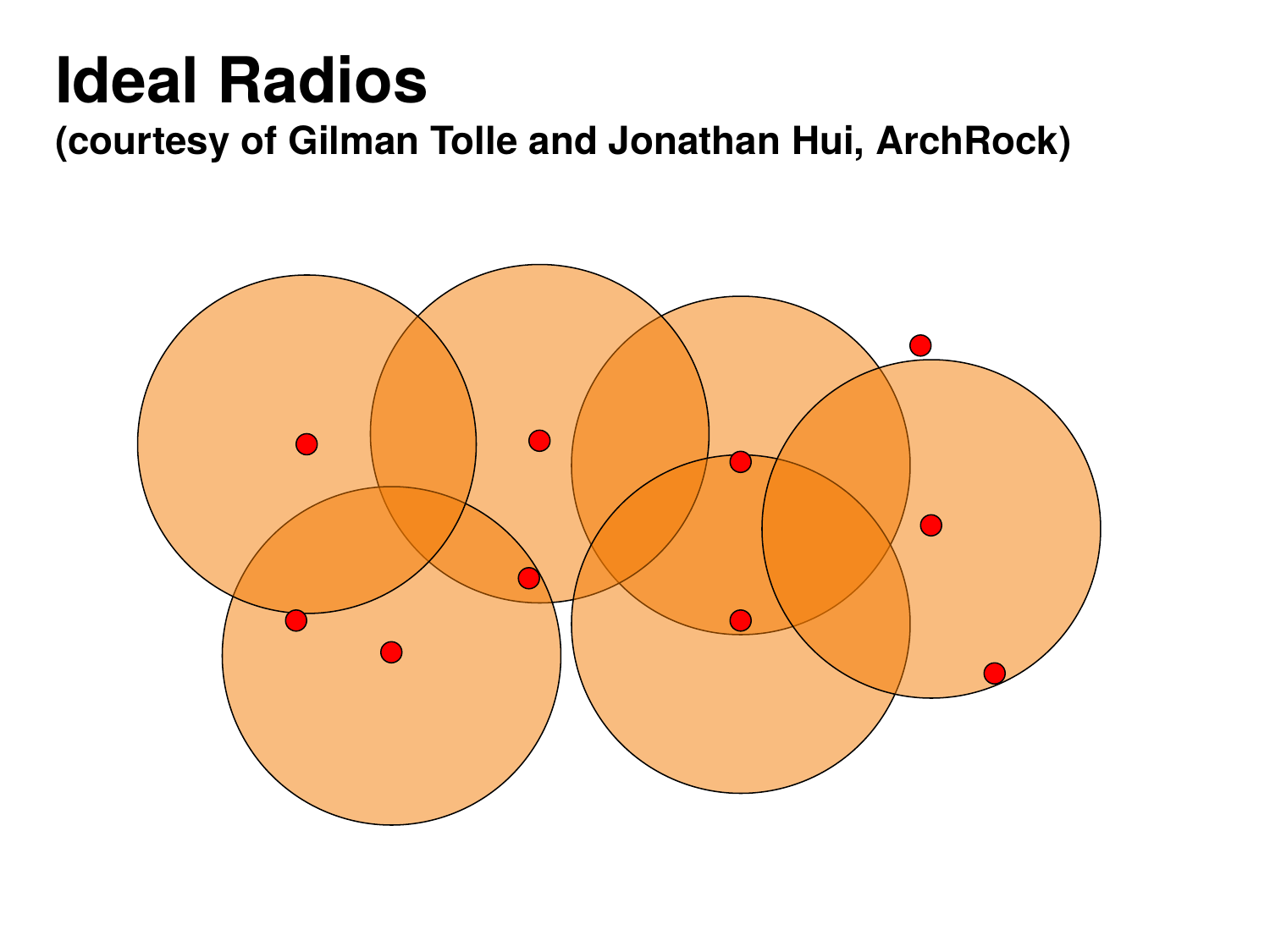

Ideal Radios
(courtesy of Gilman Tolle and Jonathan Hui, ArchRock)